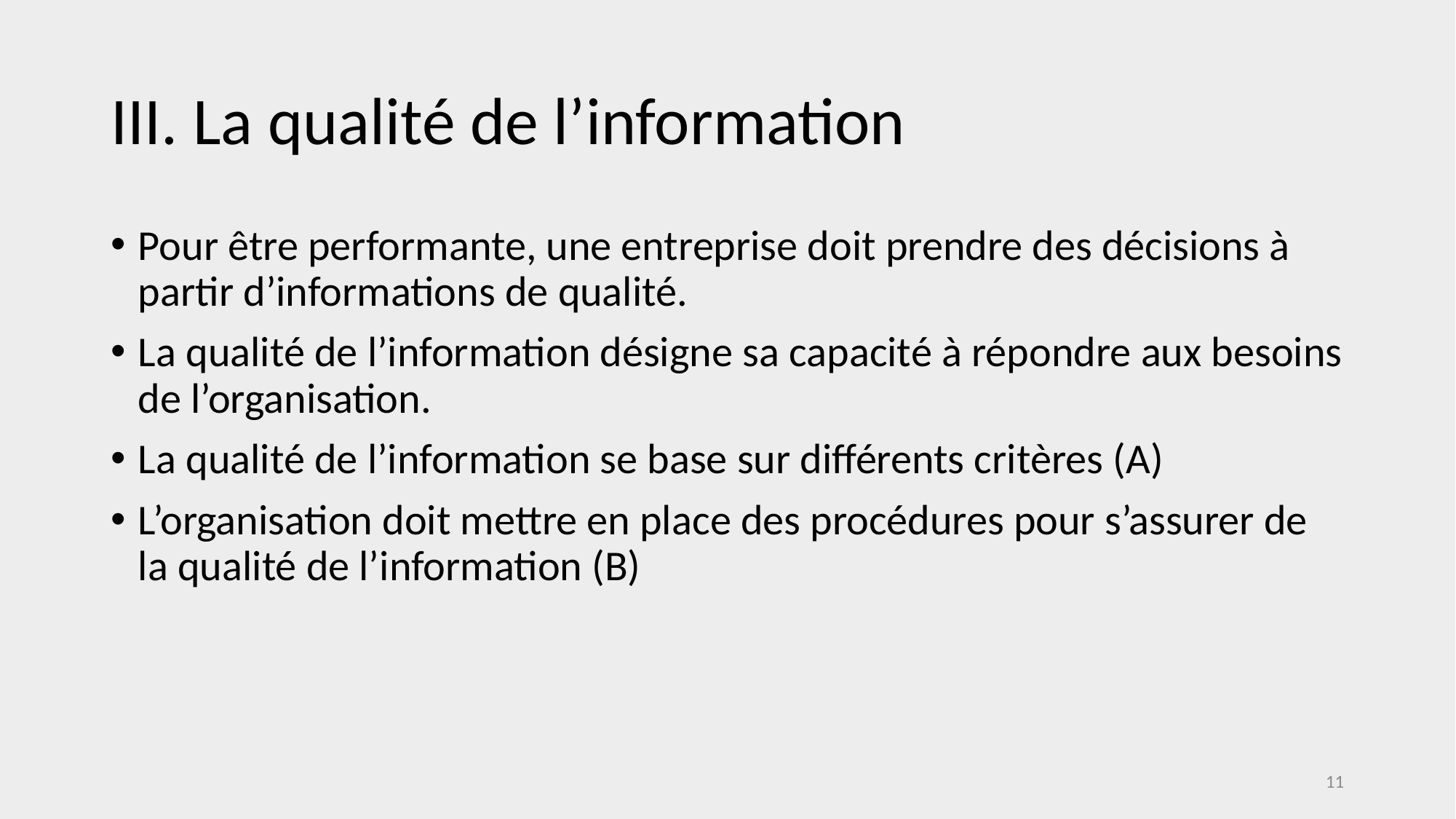

# III. La qualité de l’information
Pour être performante, une entreprise doit prendre des décisions à partir d’informations de qualité.
La qualité de l’information désigne sa capacité à répondre aux besoins de l’organisation.
La qualité de l’information se base sur différents critères (A)
L’organisation doit mettre en place des procédures pour s’assurer de la qualité de l’information (B)
11